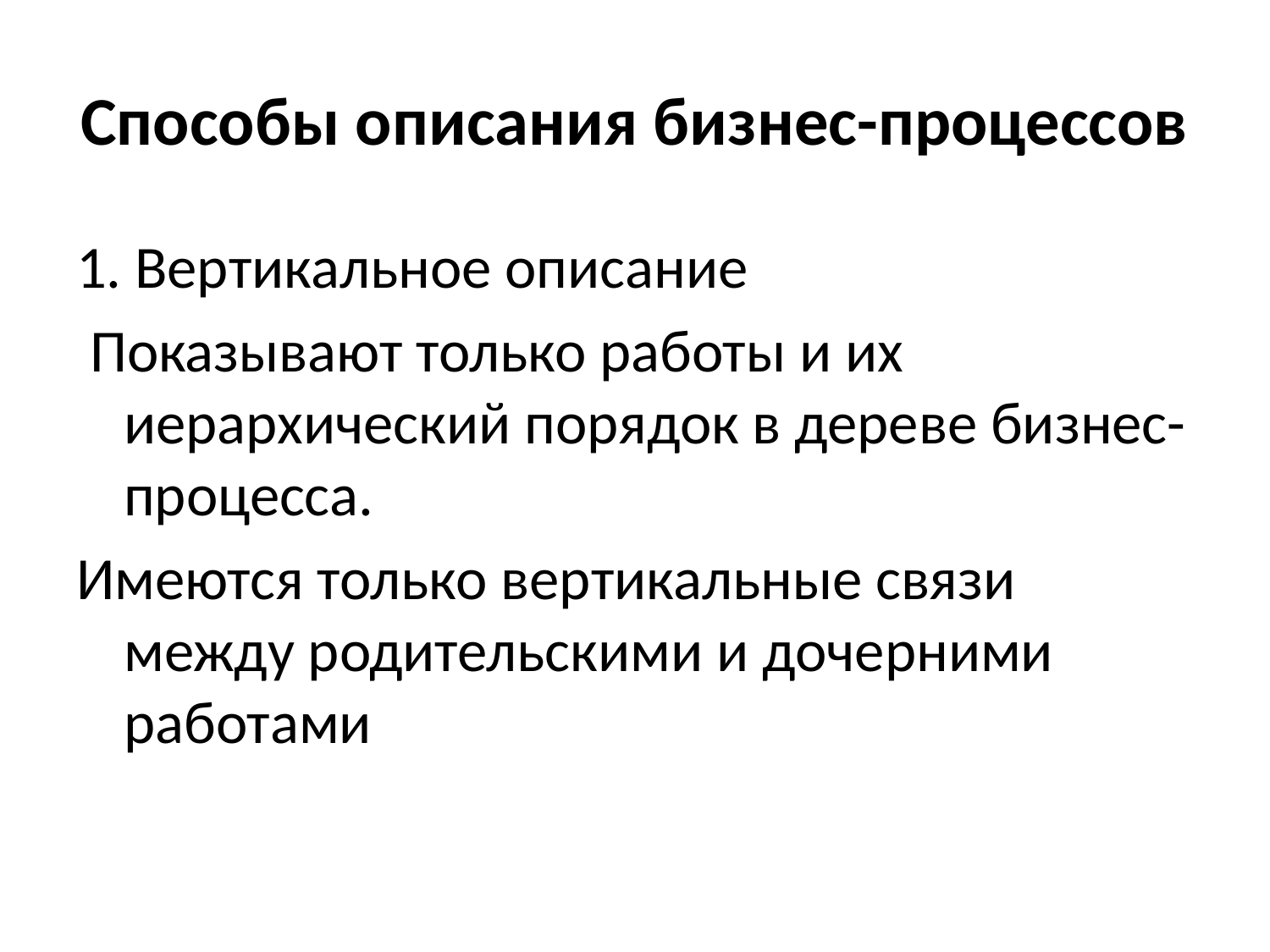

# Способы описания бизнес-процессов
1. Вертикальное описание
 Показывают только работы и их иерархический порядок в дереве бизнес-процесса.
Имеются только вертикальные связи между родительскими и дочерними работами